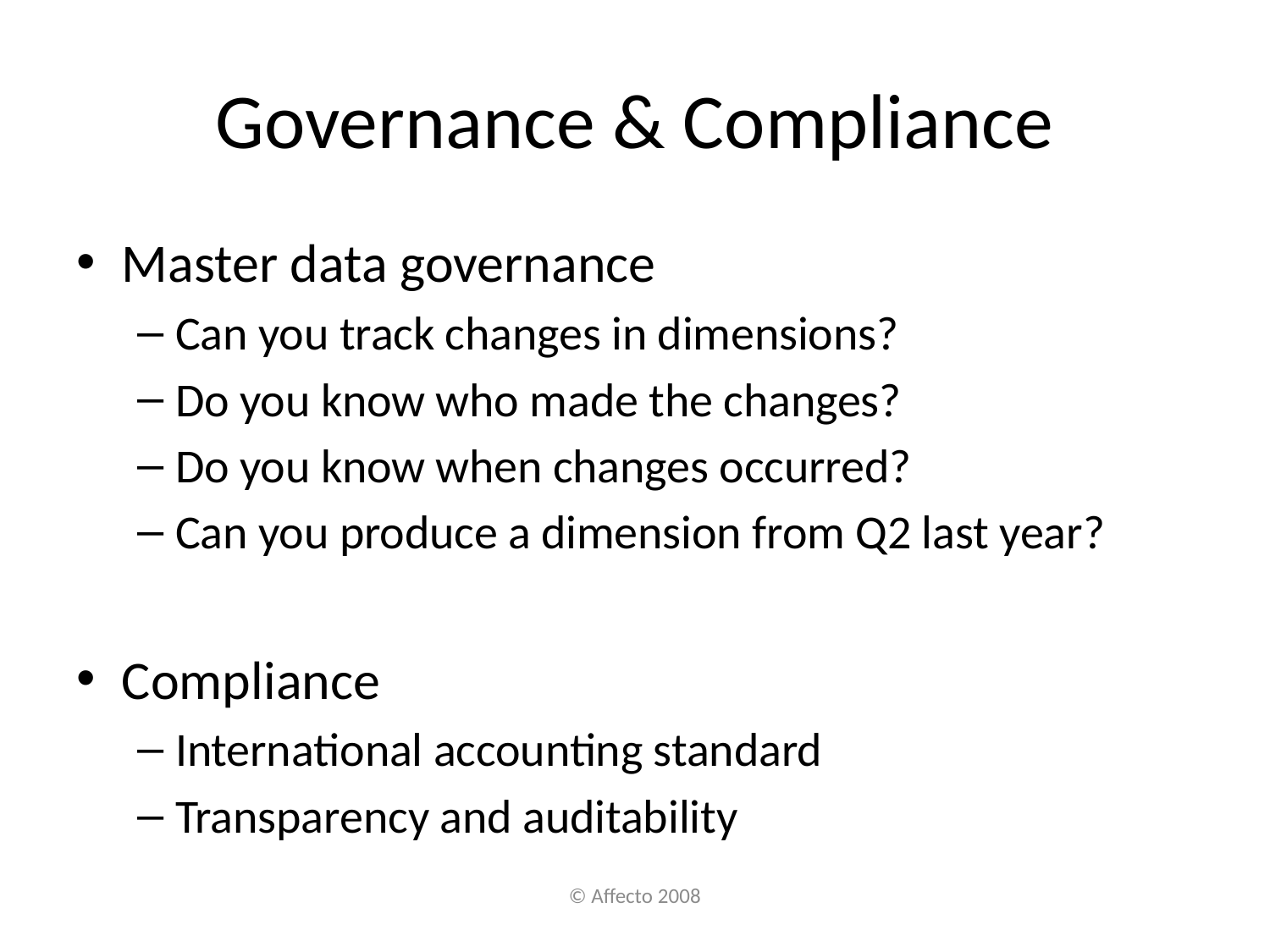

# Governance & Compliance
Master data governance
Can you track changes in dimensions?
Do you know who made the changes?
Do you know when changes occurred?
Can you produce a dimension from Q2 last year?

Compliance
International accounting standard
Transparency and auditability

© Affecto 2008